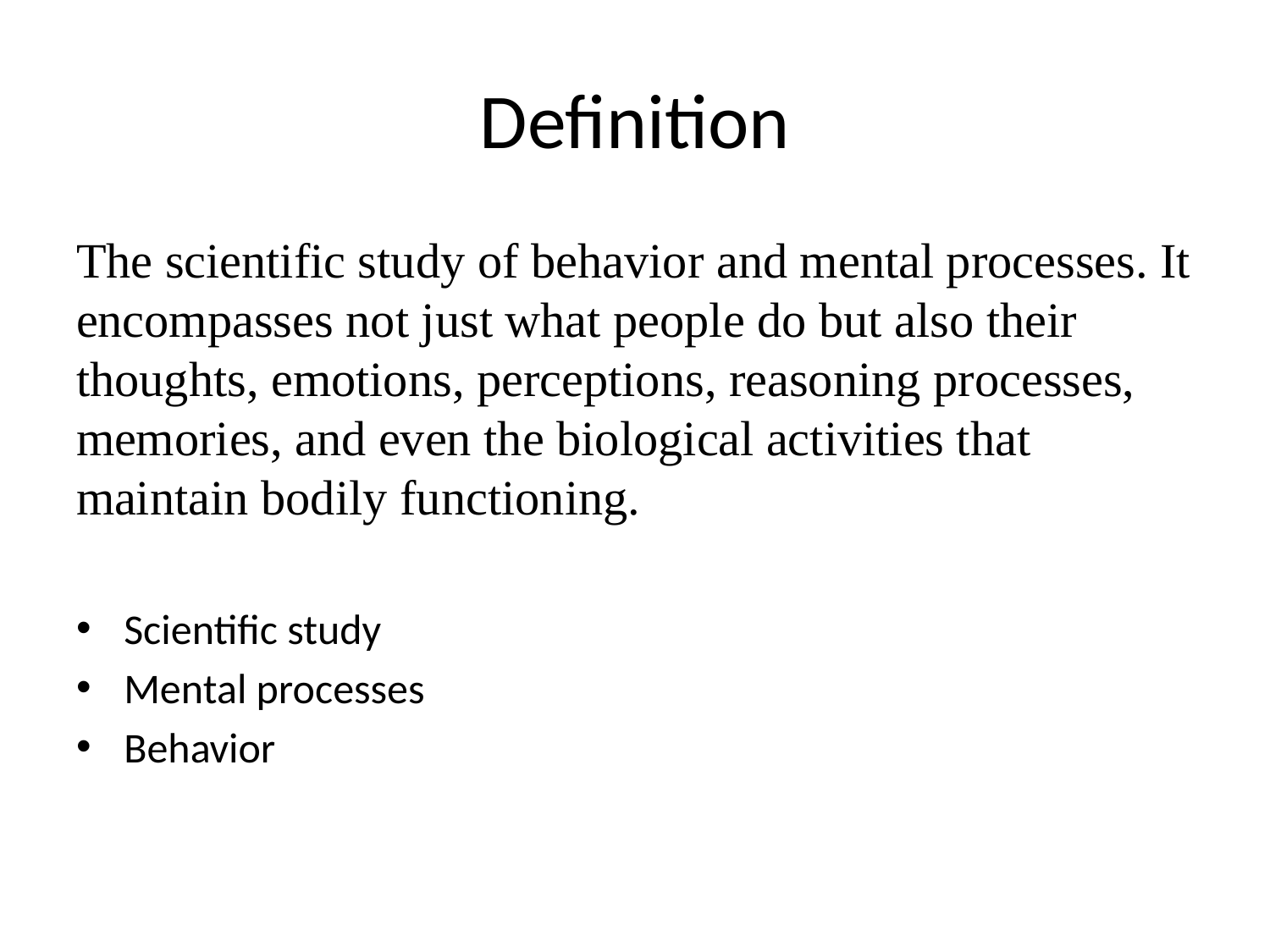

# Definition
The scientific study of behavior and mental processes. It encompasses not just what people do but also their thoughts, emotions, perceptions, reasoning processes, memories, and even the biological activities that maintain bodily functioning.

Scientific study
Mental processes
Behavior